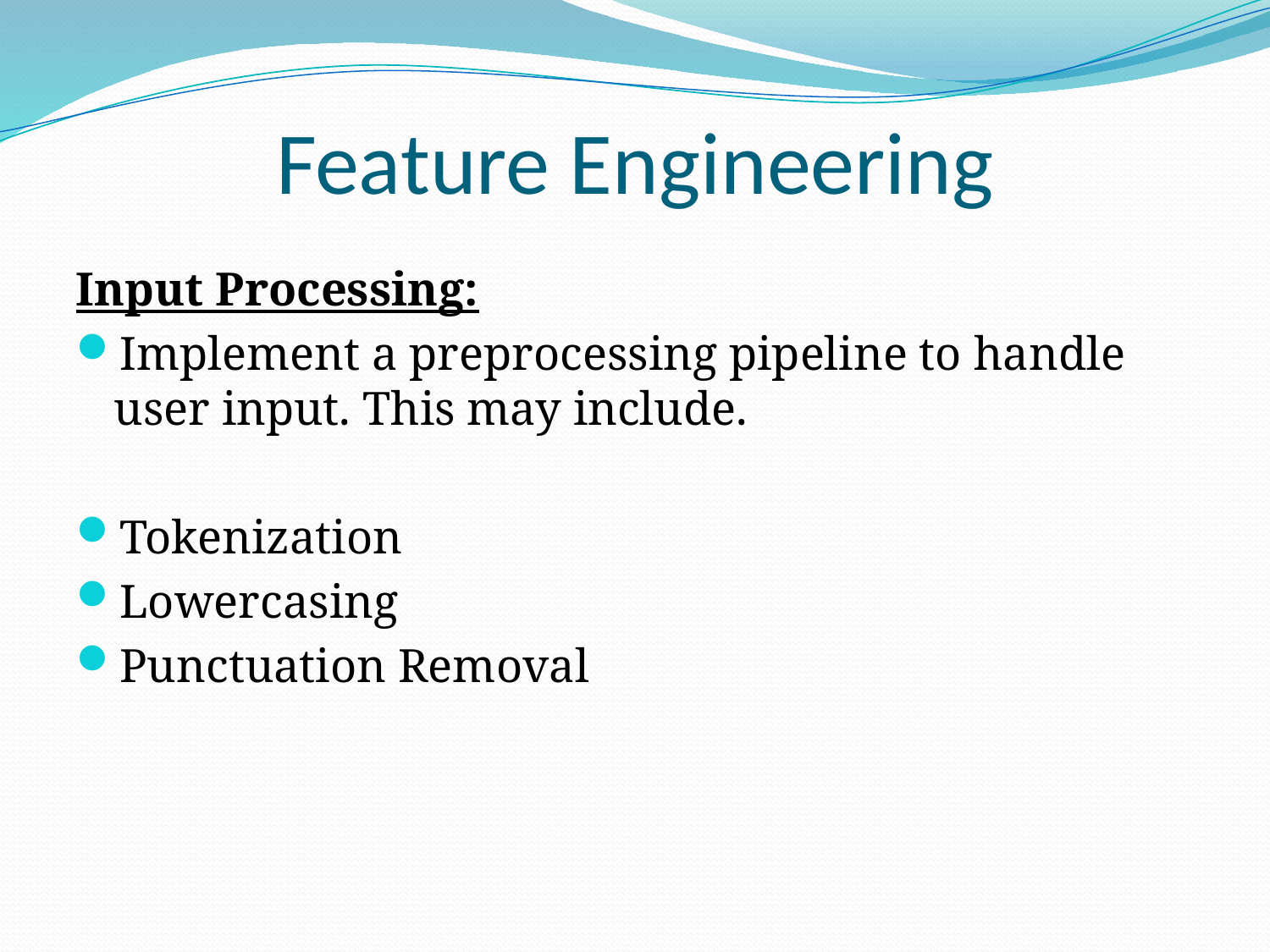

# Feature Engineering
Input Processing:
Implement a preprocessing pipeline to handle user input. This may include.

Tokenization
Lowercasing
Punctuation Removal